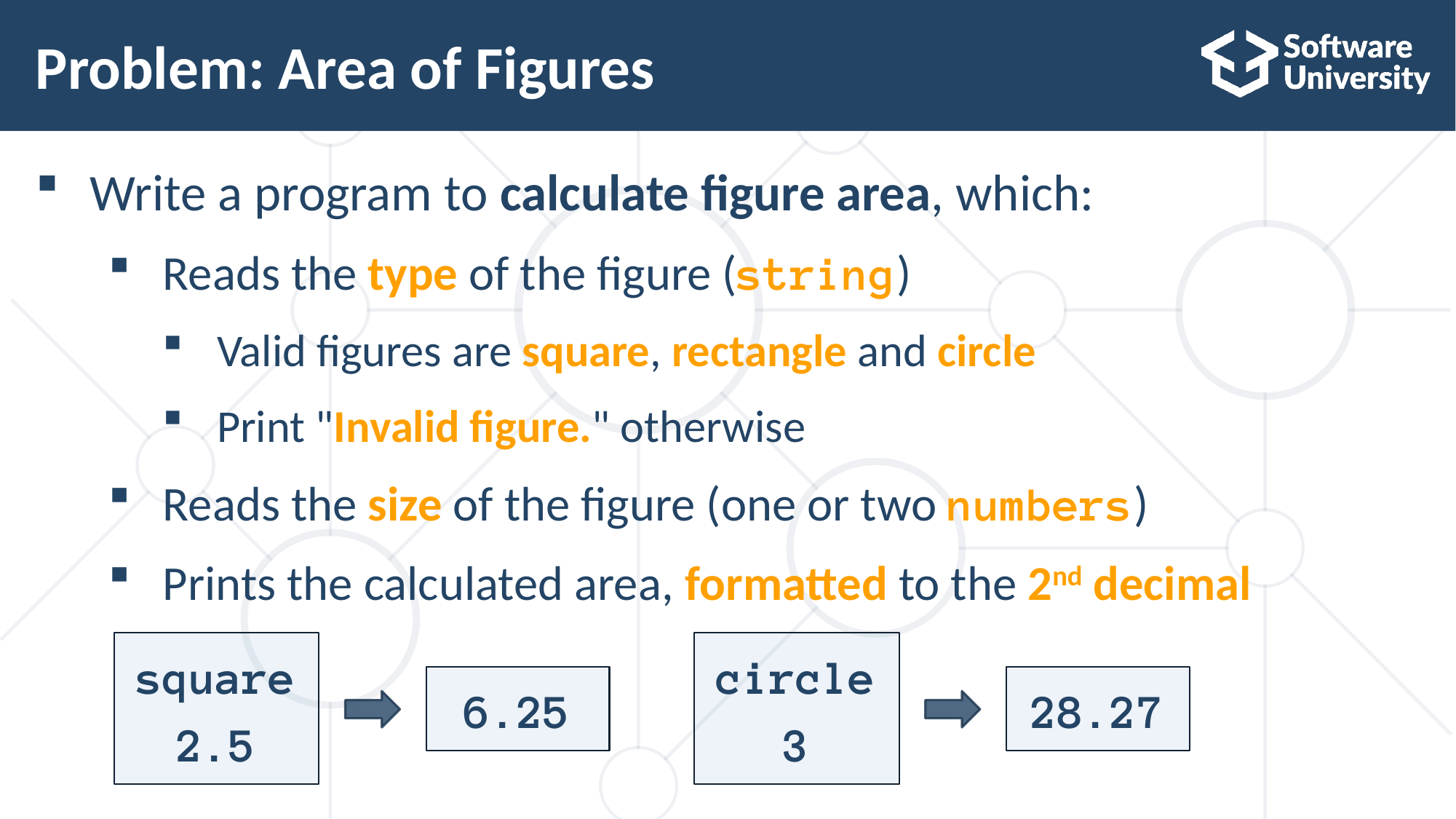

# Problem: Area of Figures
Write a program to calculate figure area, which:
Reads the type of the figure (string)
Valid figures are square, rectangle and circle
Print "Invalid figure." otherwise
Reads the size of the figure (one or two numbers)
Prints the calculated area, formatted to the 2nd decimal

square
2.5
circle
3
6.25
28.27